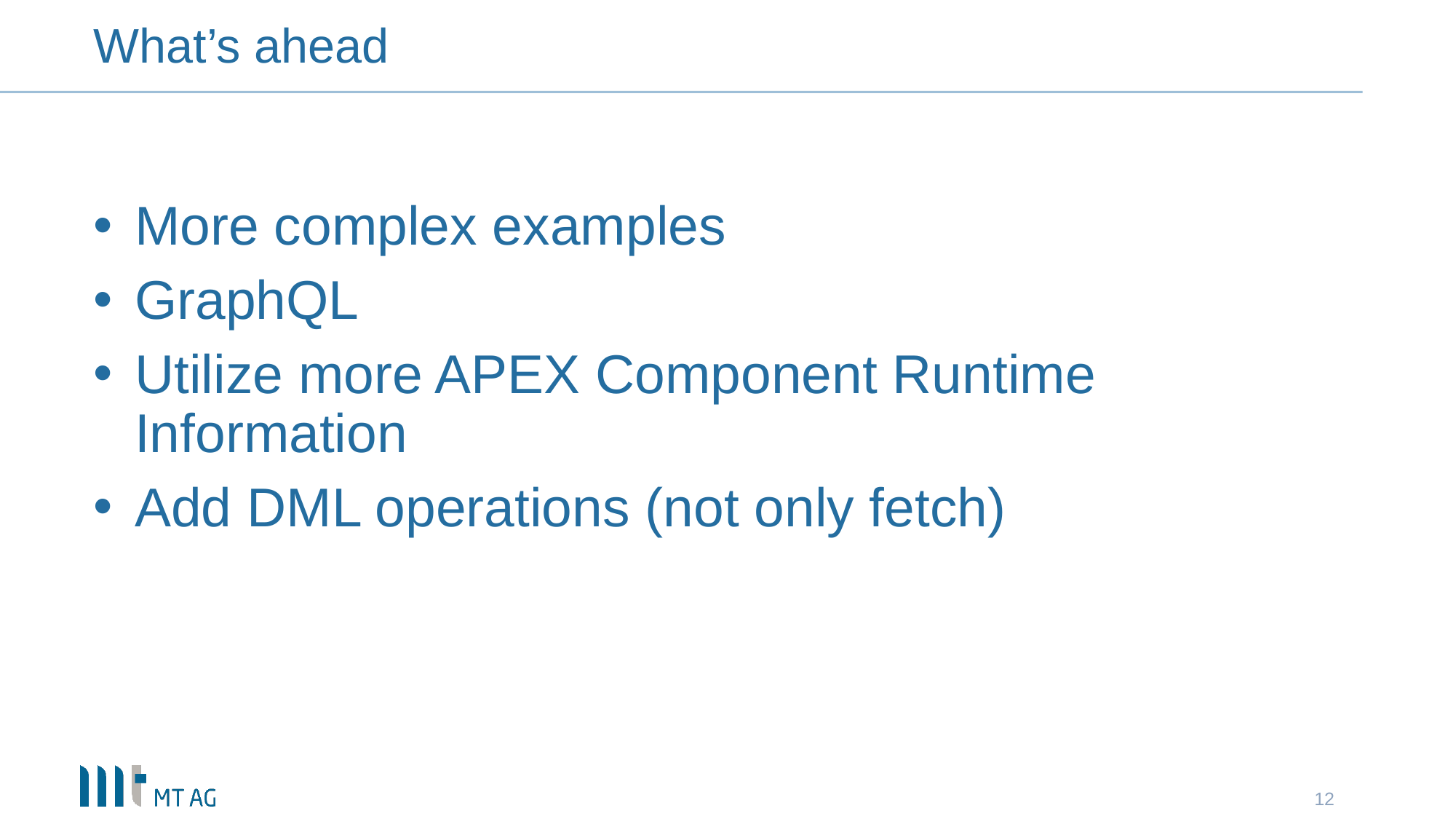

# What’s ahead

More complex examples
GraphQL
Utilize more APEX Component Runtime Information
Add DML operations (not only fetch)

12